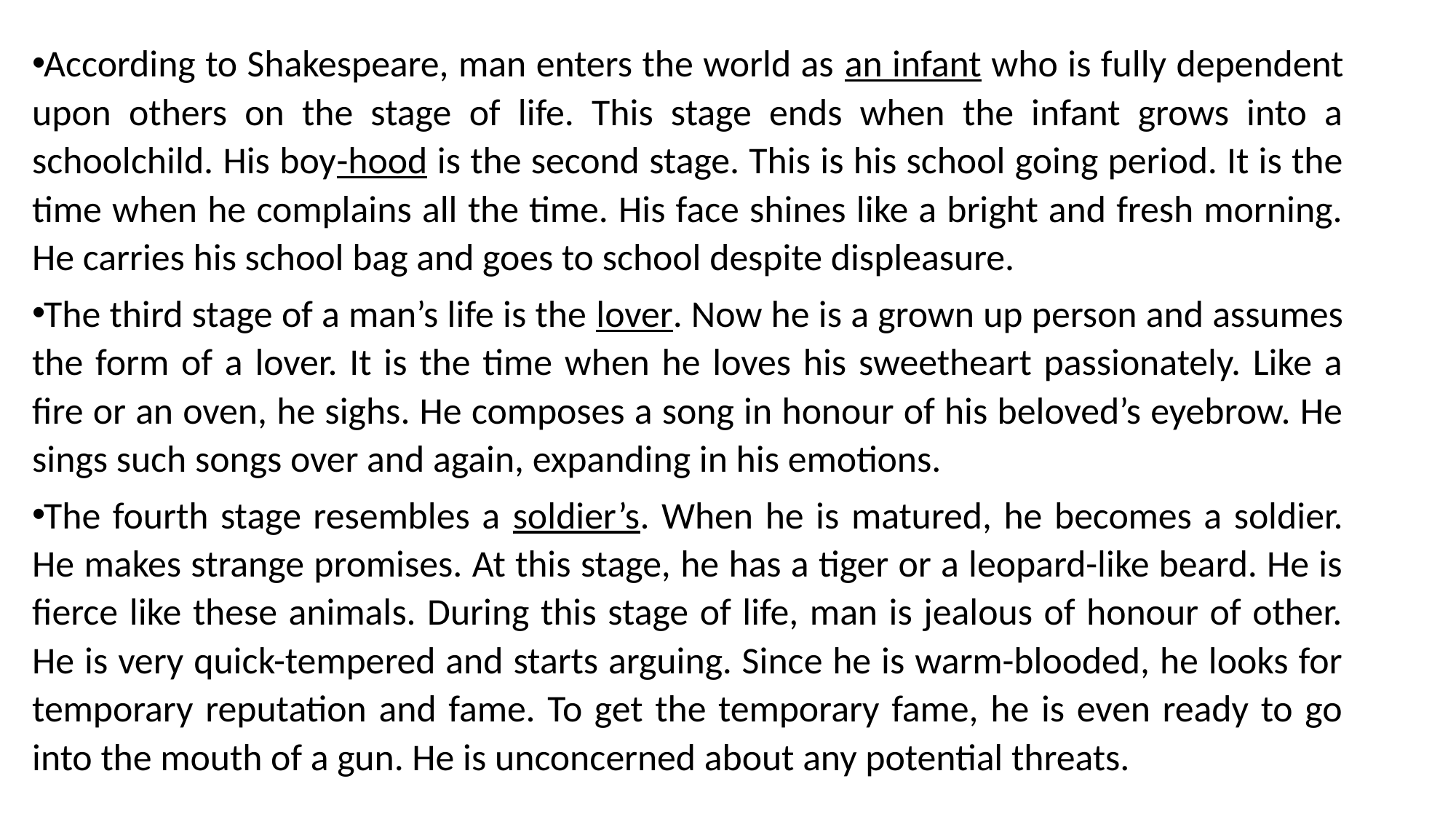

According to Shakespeare, man enters the world as an infant who is fully dependent upon others on the stage of life. This stage ends when the infant grows into a schoolchild. His boy-hood is the second stage. This is his school going period. It is the time when he complains all the time. His face shines like a bright and fresh morning. He carries his school bag and goes to school despite displeasure.
The third stage of a man’s life is the lover. Now he is a grown up person and assumes the form of a lover. It is the time when he loves his sweetheart passionately. Like a fire or an oven, he sighs. He composes a song in honour of his beloved’s eyebrow. He sings such songs over and again, expanding in his emotions.
The fourth stage resembles a soldier’s. When he is matured, he becomes a soldier. He makes strange promises. At this stage, he has a tiger or a leopard-like beard. He is fierce like these animals. During this stage of life, man is jealous of honour of other. He is very quick-tempered and starts arguing. Since he is warm-blooded, he looks for temporary reputation and fame. To get the temporary fame, he is even ready to go into the mouth of a gun. He is unconcerned about any potential threats.